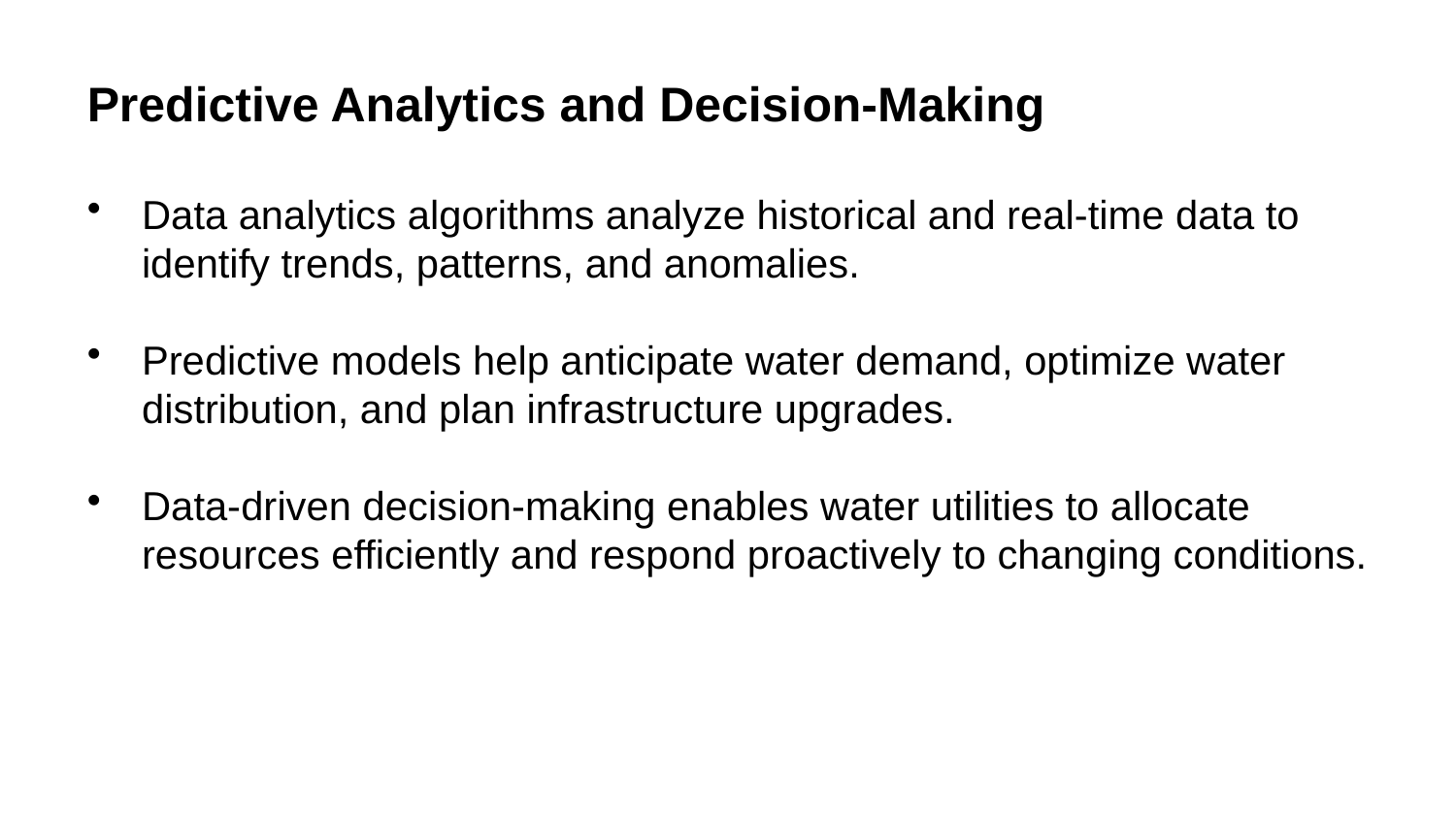

Predictive Analytics and Decision-Making
Data analytics algorithms analyze historical and real-time data to identify trends, patterns, and anomalies.

Predictive models help anticipate water demand, optimize water distribution, and plan infrastructure upgrades.

Data-driven decision-making enables water utilities to allocate resources efficiently and respond proactively to changing conditions.